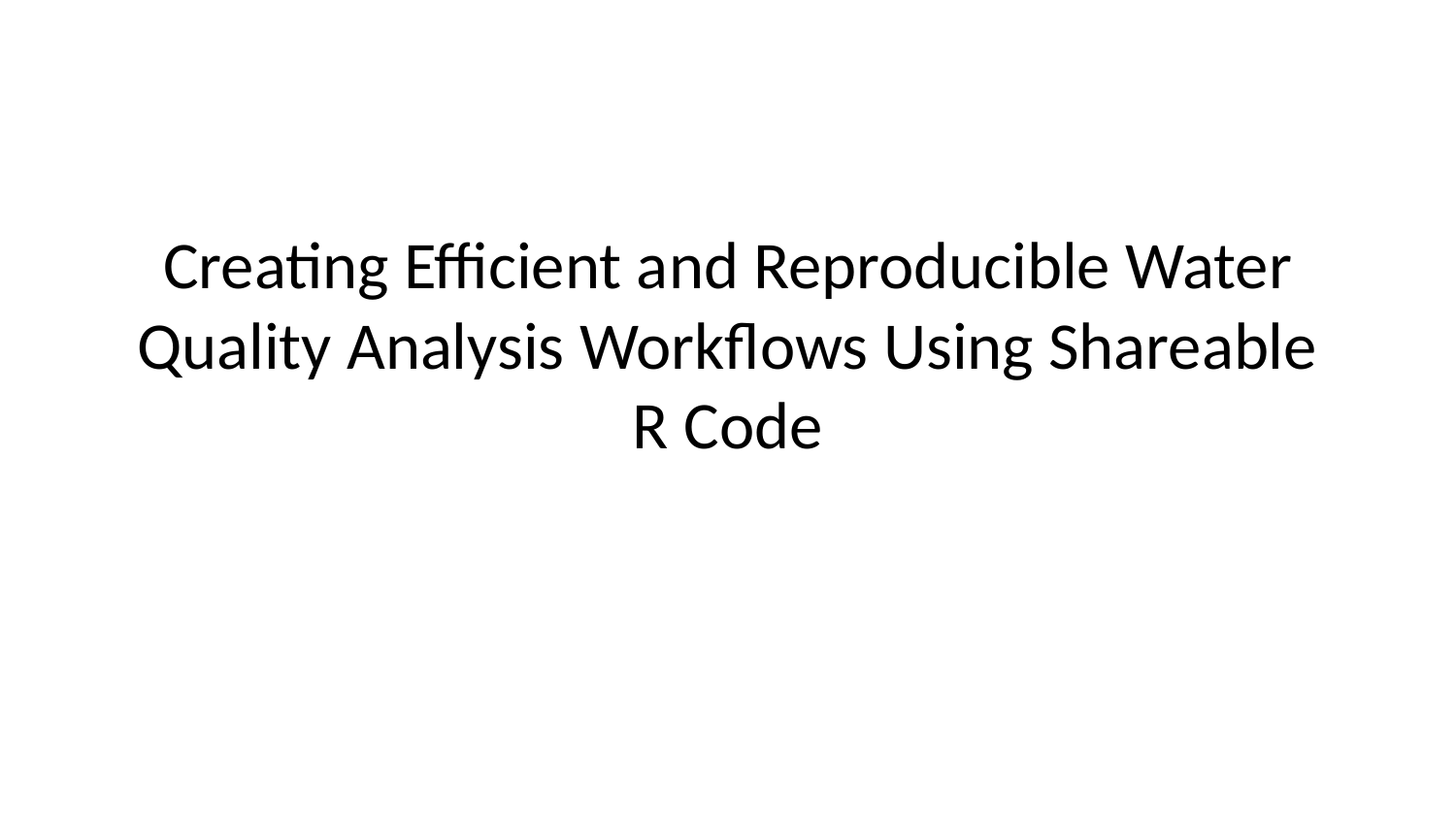

# Creating Efficient and Reproducible Water Quality Analysis Workflows Using Shareable R Code